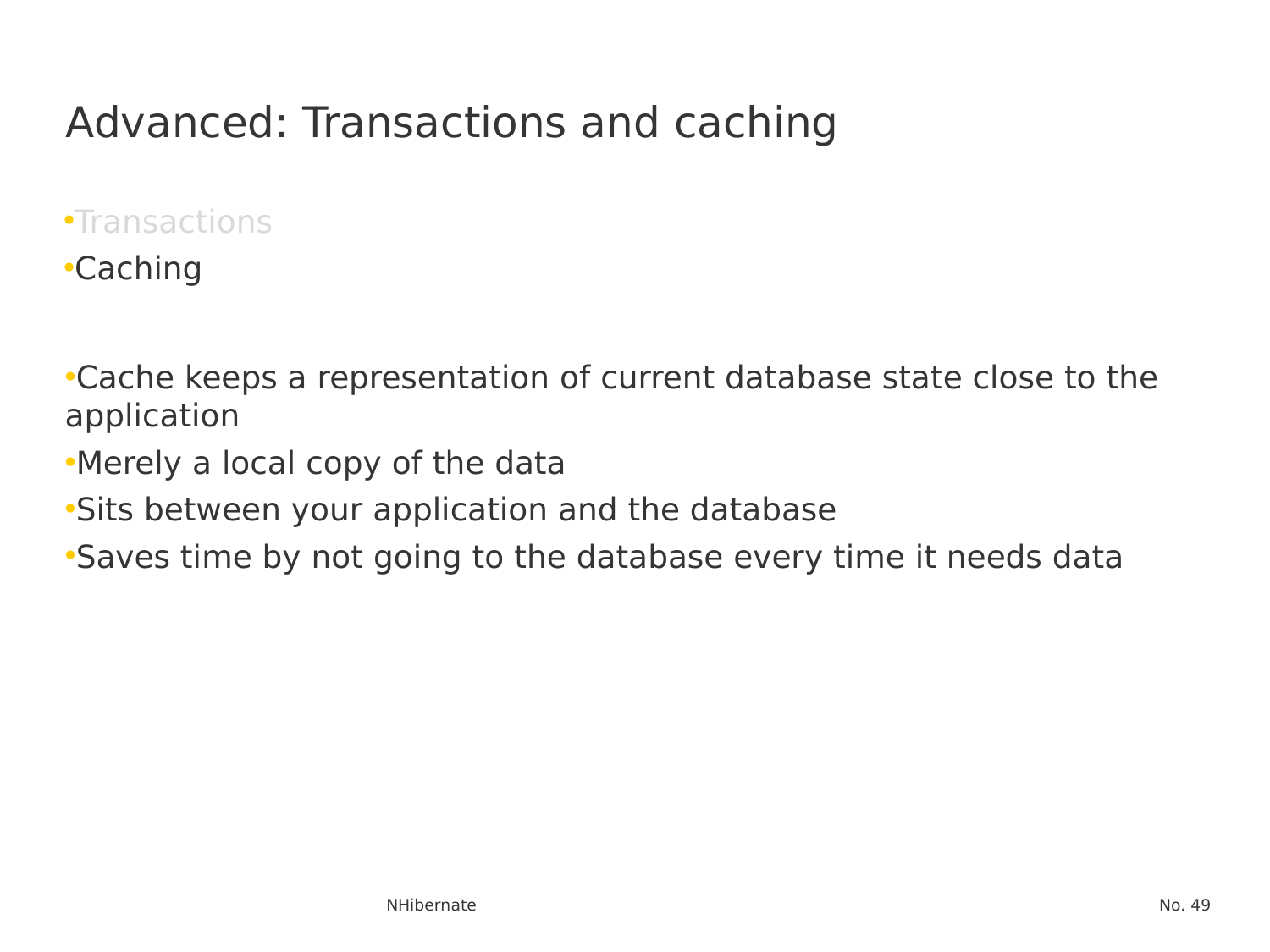

# Advanced: Transactions and caching
Transactions
Caching
Cache keeps a representation of current database state close to the application
Merely a local copy of the data
Sits between your application and the database
Saves time by not going to the database every time it needs data
NHibernate
No. 49